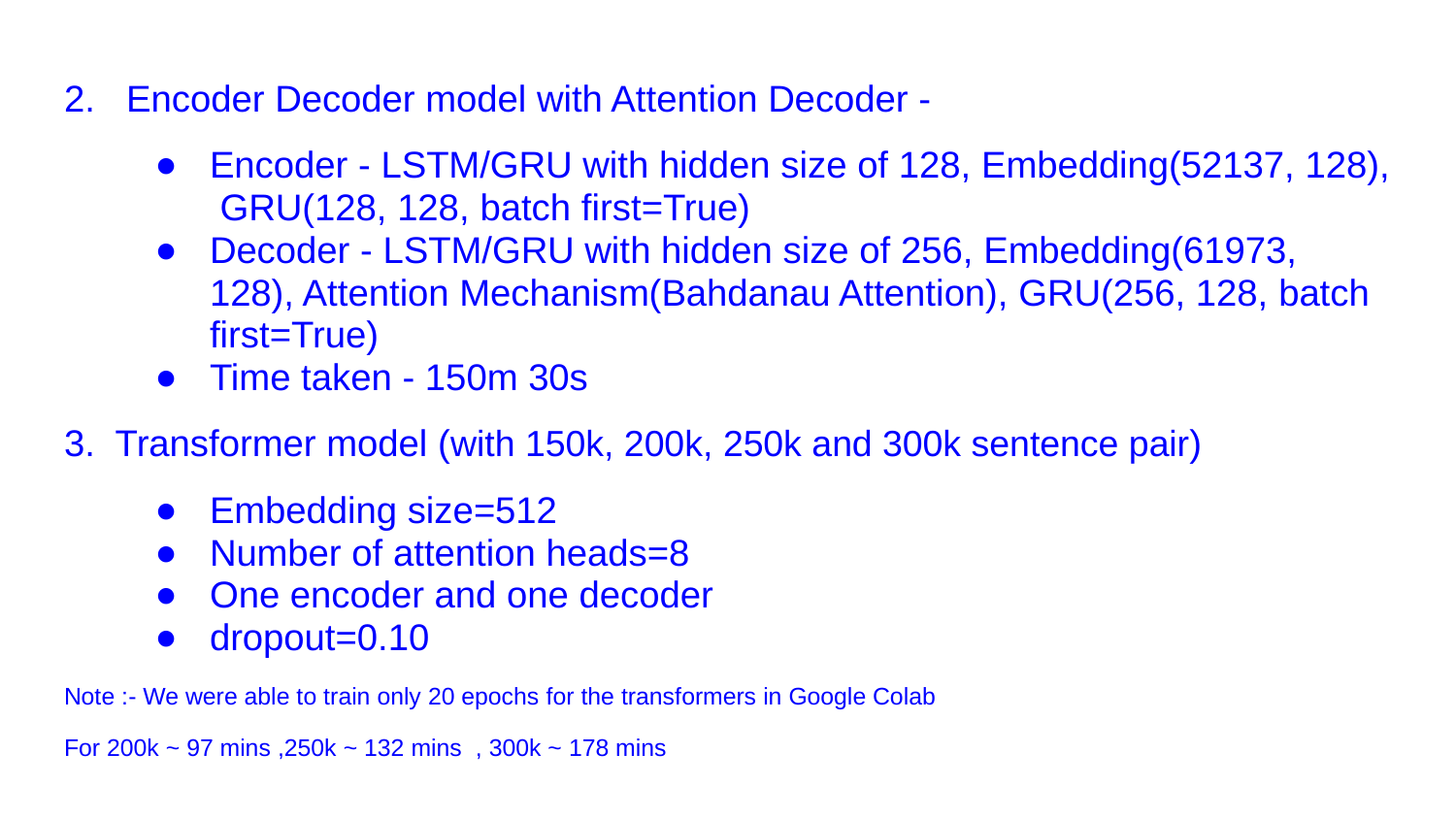

2.   Encoder Decoder model with Attention Decoder -
Encoder - LSTM/GRU with hidden size of 128, Embedding(52137, 128),  GRU(128, 128, batch first=True)
Decoder - LSTM/GRU with hidden size of 256, Embedding(61973, 128), Attention Mechanism(Bahdanau Attention), GRU(256, 128, batch first=True)
Time taken - 150m 30s
3.  Transformer model (with 150k, 200k, 250k and 300k sentence pair)
Embedding size=512
Number of attention heads=8
One encoder and one decoder
dropout=0.10
Note :- We were able to train only 20 epochs for the transformers in Google Colab
For 200k ~ 97 mins ,250k ~ 132 mins  , 300k ~ 178 mins